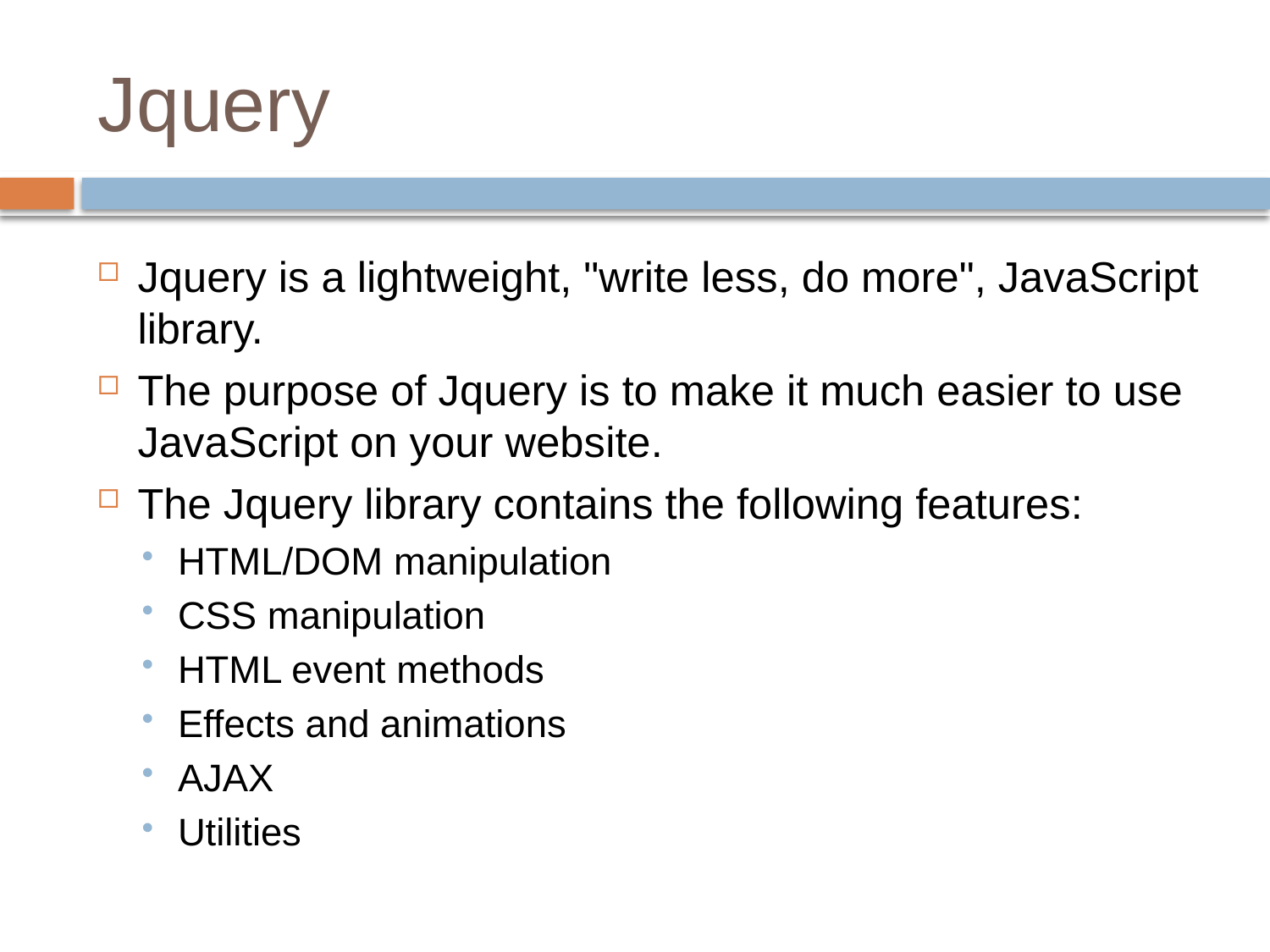

# Jquery
Jquery is a lightweight, "write less, do more", JavaScript library.
The purpose of Jquery is to make it much easier to use JavaScript on your website.
The Jquery library contains the following features:
HTML/DOM manipulation
CSS manipulation
HTML event methods
Effects and animations
AJAX
Utilities